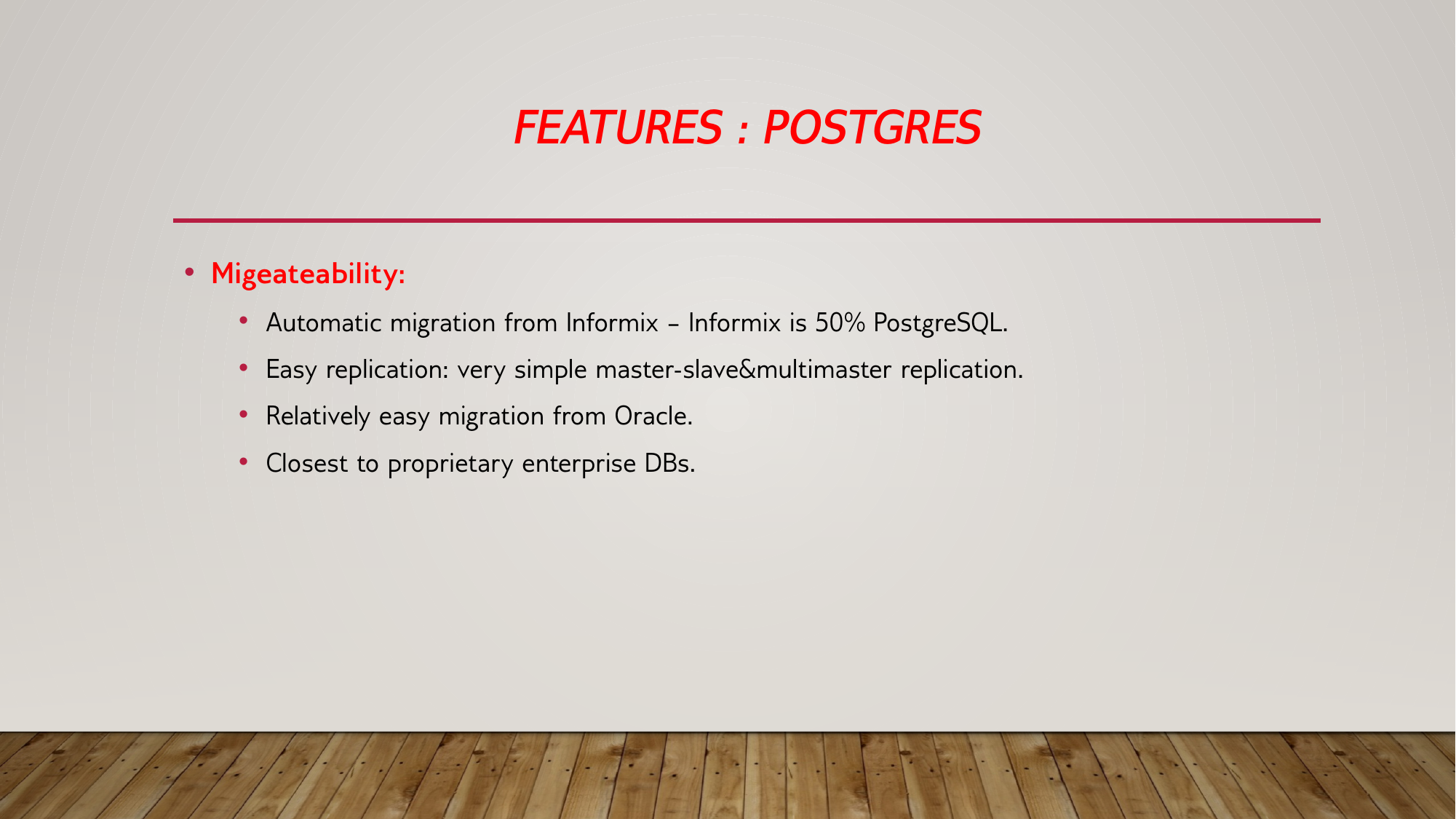

# Features : Postgres
Migeateability:
Automatic migration from Informix – Informix is 50% PostgreSQL.
Easy replication: very simple master-slave&multimaster replication.
Relatively easy migration from Oracle.
Closest to proprietary enterprise DBs.